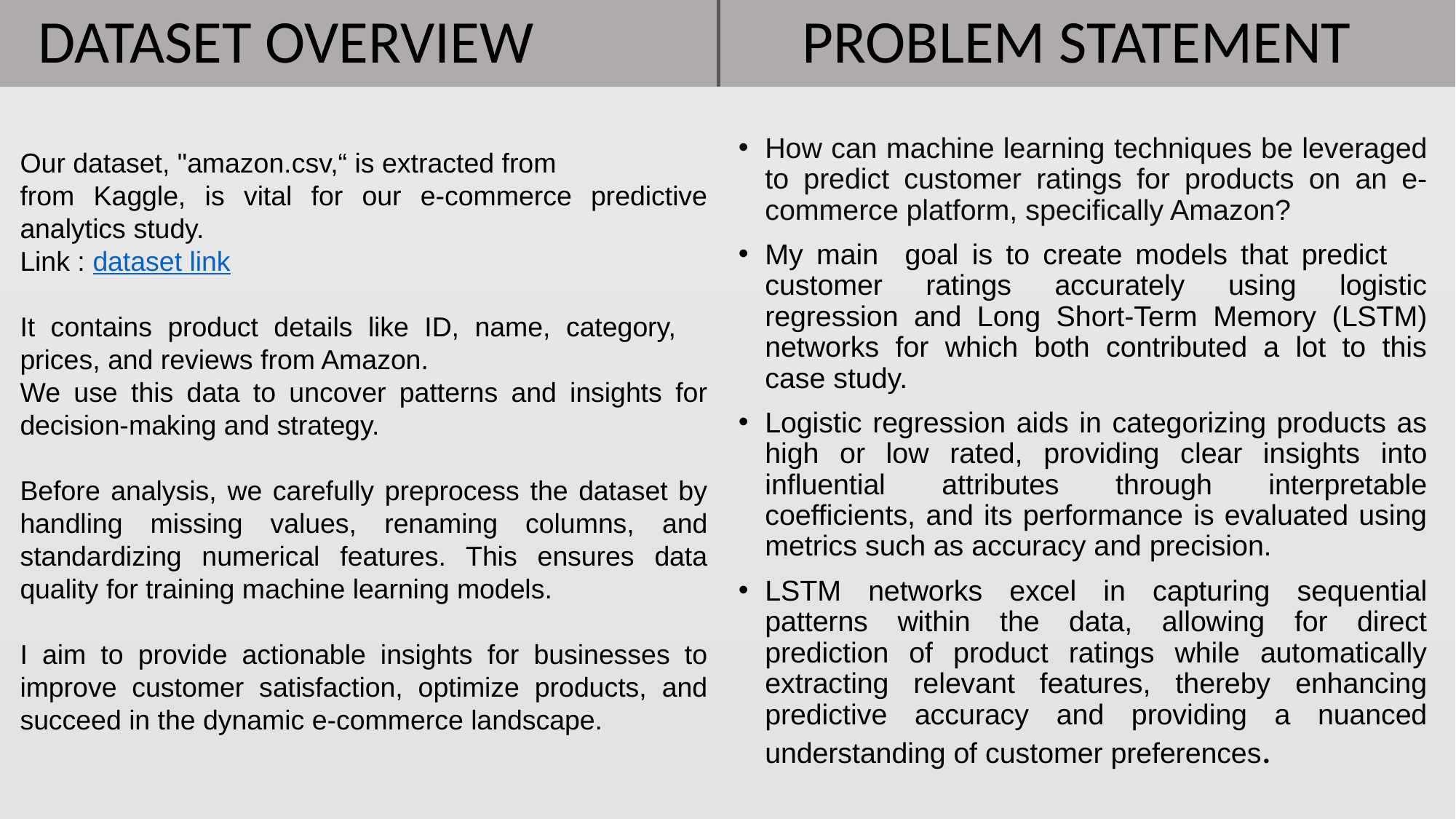

# DATASET OVERVIEW           	  PROBLEM STATEMENT

How can machine learning techniques be leveraged to predict customer ratings for products on an e-commerce platform, specifically Amazon?
My main  goal is to create models that predict    customer ratings accurately using logistic regression and Long Short-Term Memory (LSTM) networks for which both contributed a lot to this case study.
Logistic regression aids in categorizing products as high or low rated, providing clear insights into influential attributes through interpretable coefficients, and its performance is evaluated using metrics such as accuracy and precision.
LSTM networks excel in capturing sequential patterns within the data, allowing for direct prediction of product ratings while automatically extracting relevant features, thereby enhancing predictive accuracy and providing a nuanced understanding of customer preferences.

Our dataset, "amazon.csv,“ is extracted from
from Kaggle, is vital for our e-commerce predictive analytics study.
Link : dataset link

It contains product details like ID, name, category,   prices, and reviews from Amazon.
We use this data to uncover patterns and insights for decision-making and strategy.

Before analysis, we carefully preprocess the dataset by handling missing values, renaming columns, and standardizing numerical features. This ensures data quality for training machine learning models.

I aim to provide actionable insights for businesses to improve customer satisfaction, optimize products, and succeed in the dynamic e-commerce landscape.